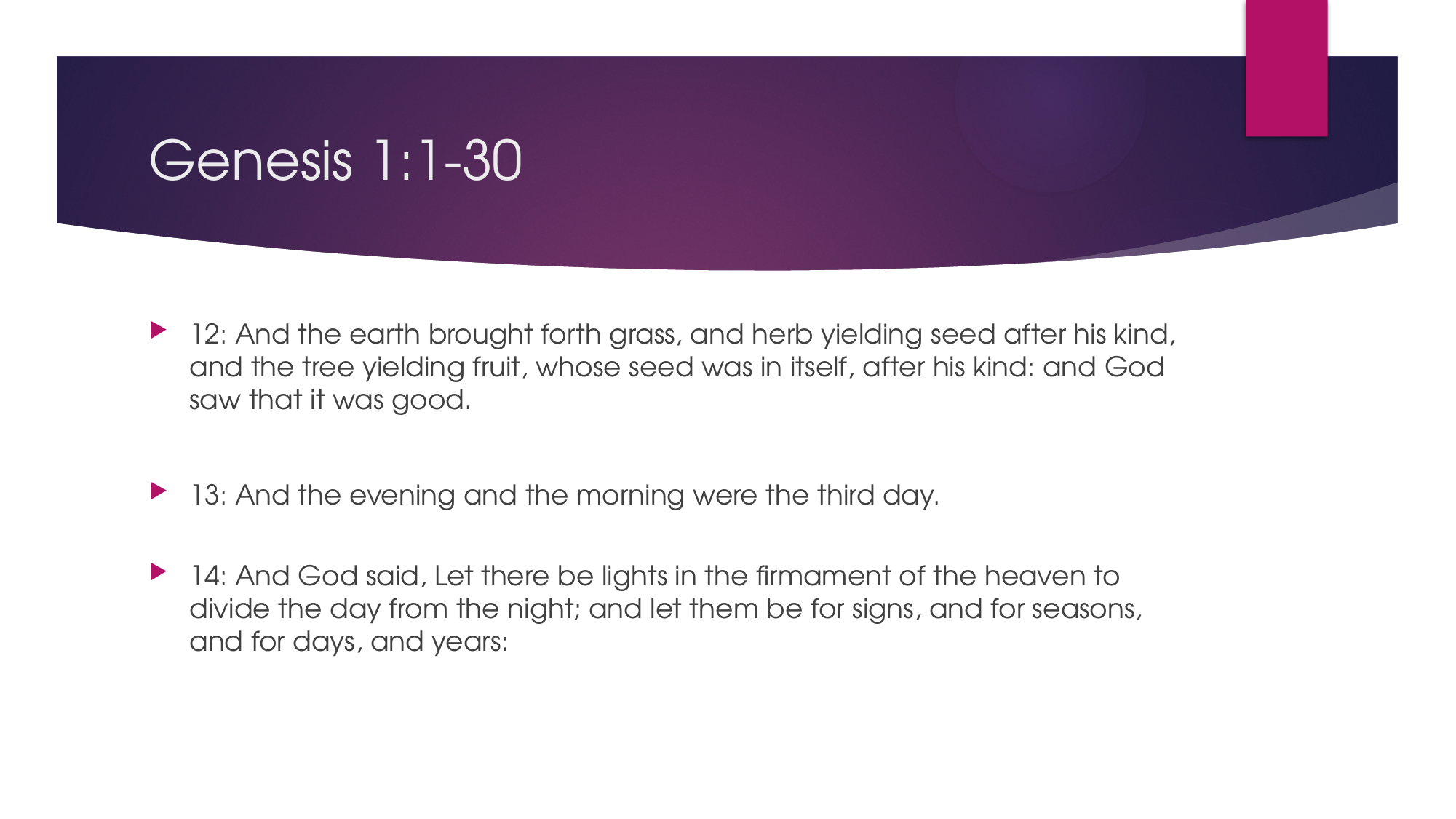

# Genesis 1:1-30
12: And the earth brought forth grass, and herb yielding seed after his kind, and the tree yielding fruit, whose seed was in itself, after his kind: and God saw that it was good.

13: And the evening and the morning were the third day.
14: And God said, Let there be lights in the firmament of the heaven to divide the day from the night; and let them be for signs, and for seasons, and for days, and years: